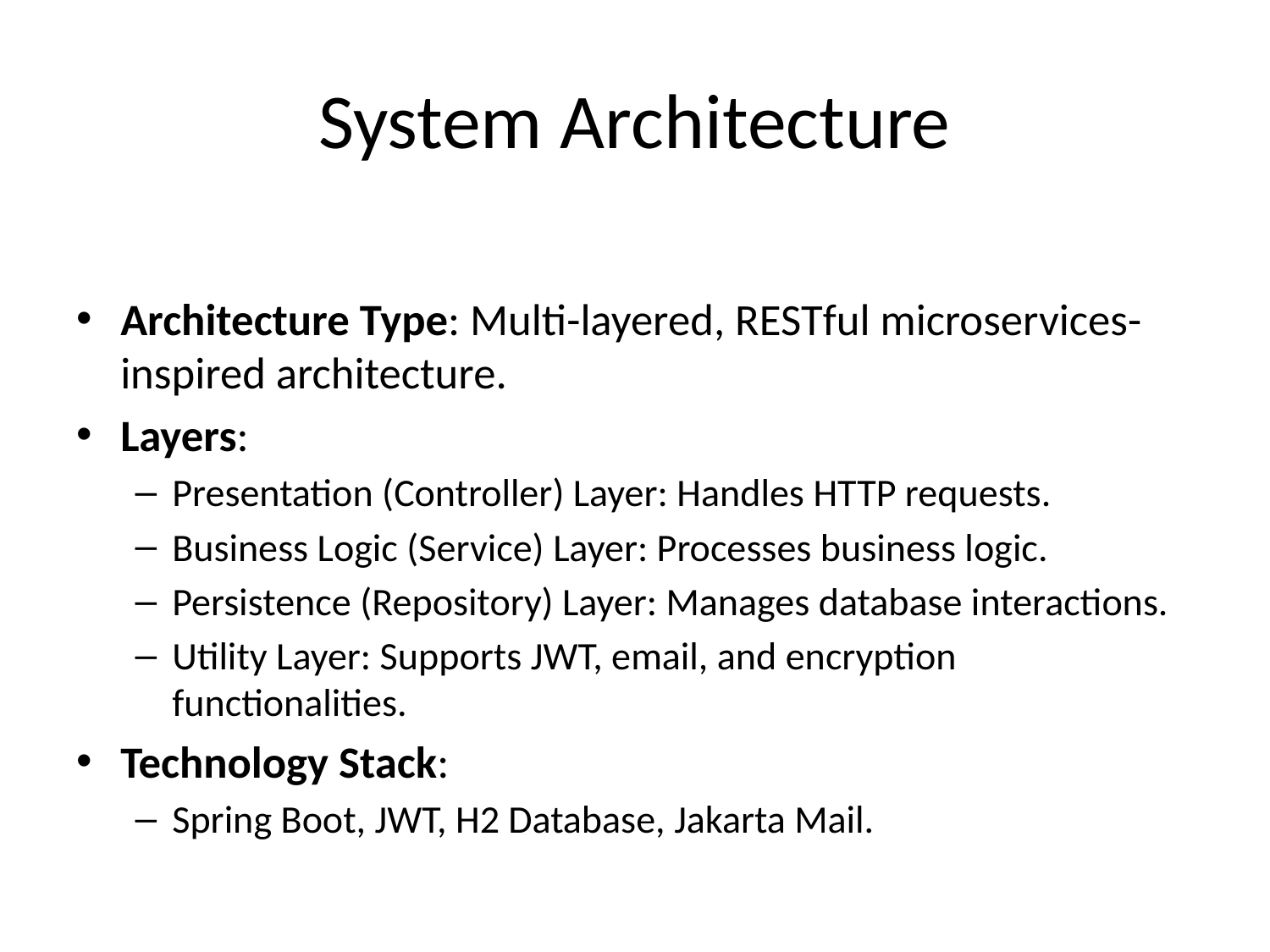

# System Architecture

Architecture Type: Multi-layered, RESTful microservices-inspired architecture.
Layers:
Presentation (Controller) Layer: Handles HTTP requests.
Business Logic (Service) Layer: Processes business logic.
Persistence (Repository) Layer: Manages database interactions.
Utility Layer: Supports JWT, email, and encryption functionalities.
Technology Stack:
Spring Boot, JWT, H2 Database, Jakarta Mail.